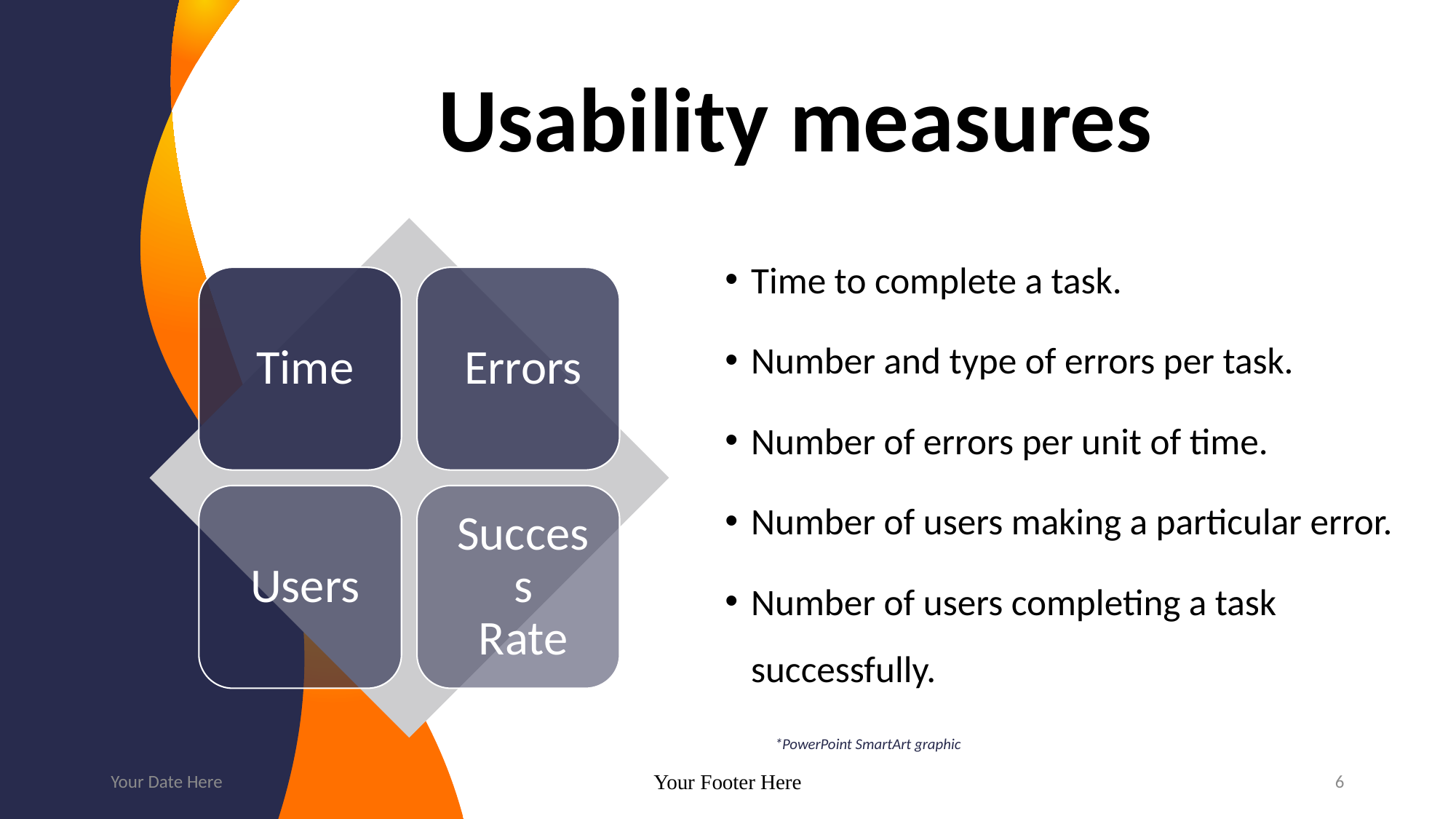

# Usability measures
Time
Errors
Users
Success
Rate
Time to complete a task.
Number and type of errors per task.
Number of errors per unit of time.
Number of users making a particular error.
Number of users completing a task successfully.
*PowerPoint SmartArt graphic
Your Date Here
Your Footer Here
6